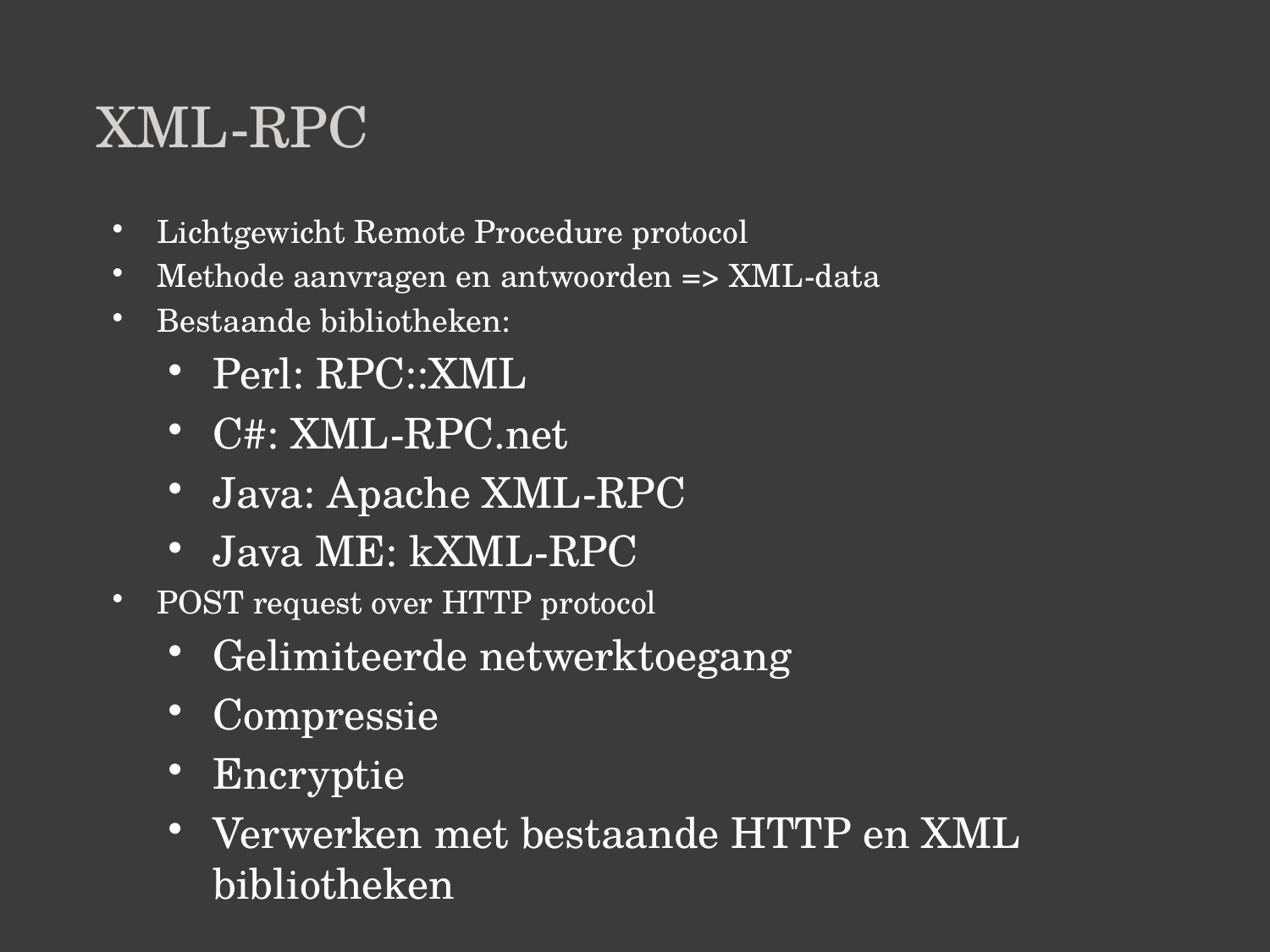

# XML-RPC
Lichtgewicht Remote Procedure protocol
Methode aanvragen en antwoorden => XML-data
Bestaande bibliotheken:
Perl: RPC::XML
C#: XML-RPC.net
Java: Apache XML-RPC
Java ME: kXML-RPC
POST request over HTTP protocol
Gelimiteerde netwerktoegang
Compressie
Encryptie
Verwerken met bestaande HTTP en XML bibliotheken